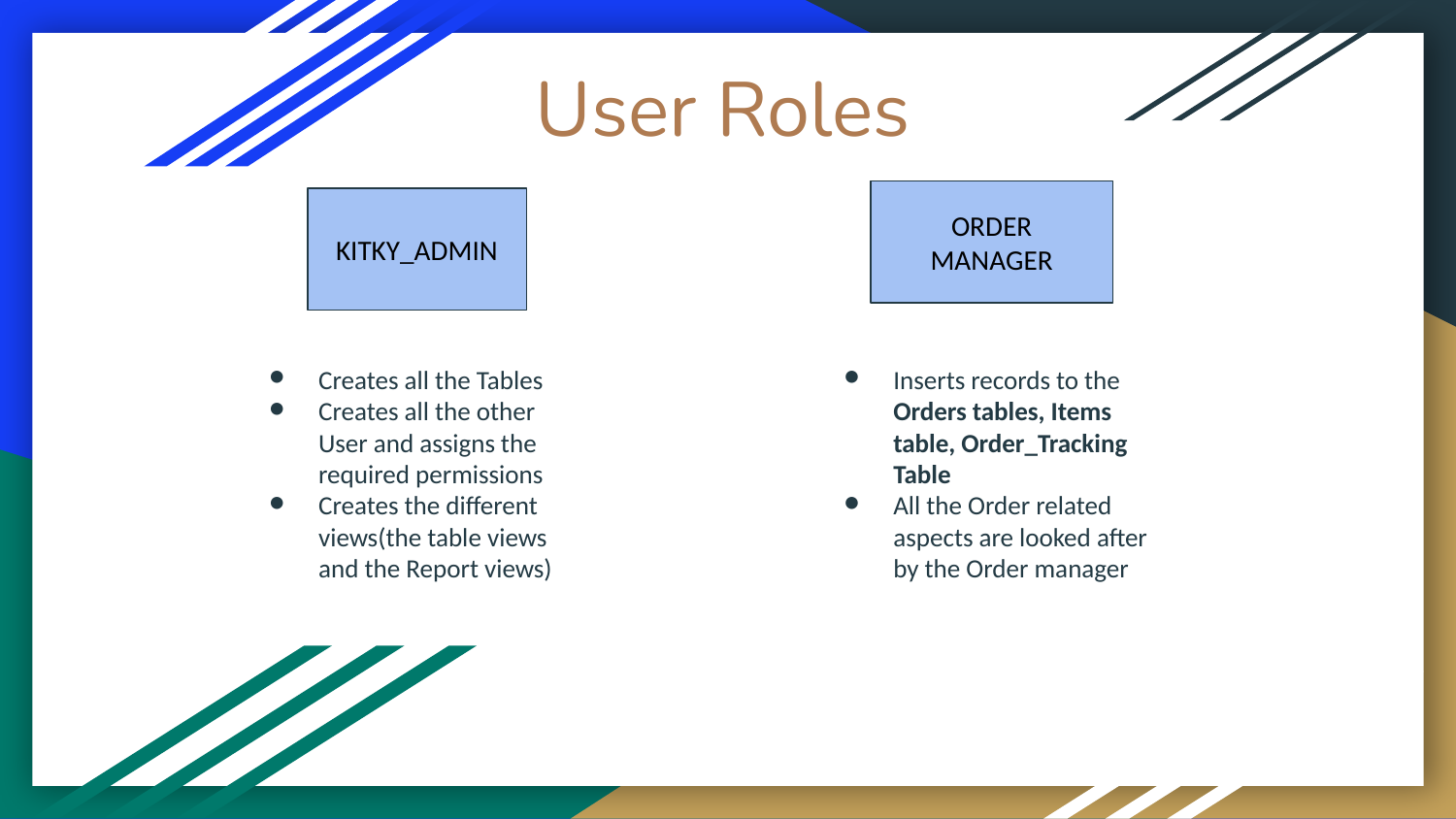

# User Roles
ORDER
MANAGER
KITKY_ADMIN
Creates all the Tables
Creates all the other User and assigns the required permissions
Creates the different views(the table views and the Report views)
Inserts records to the Orders tables, Items table, Order_Tracking Table
All the Order related aspects are looked after by the Order manager